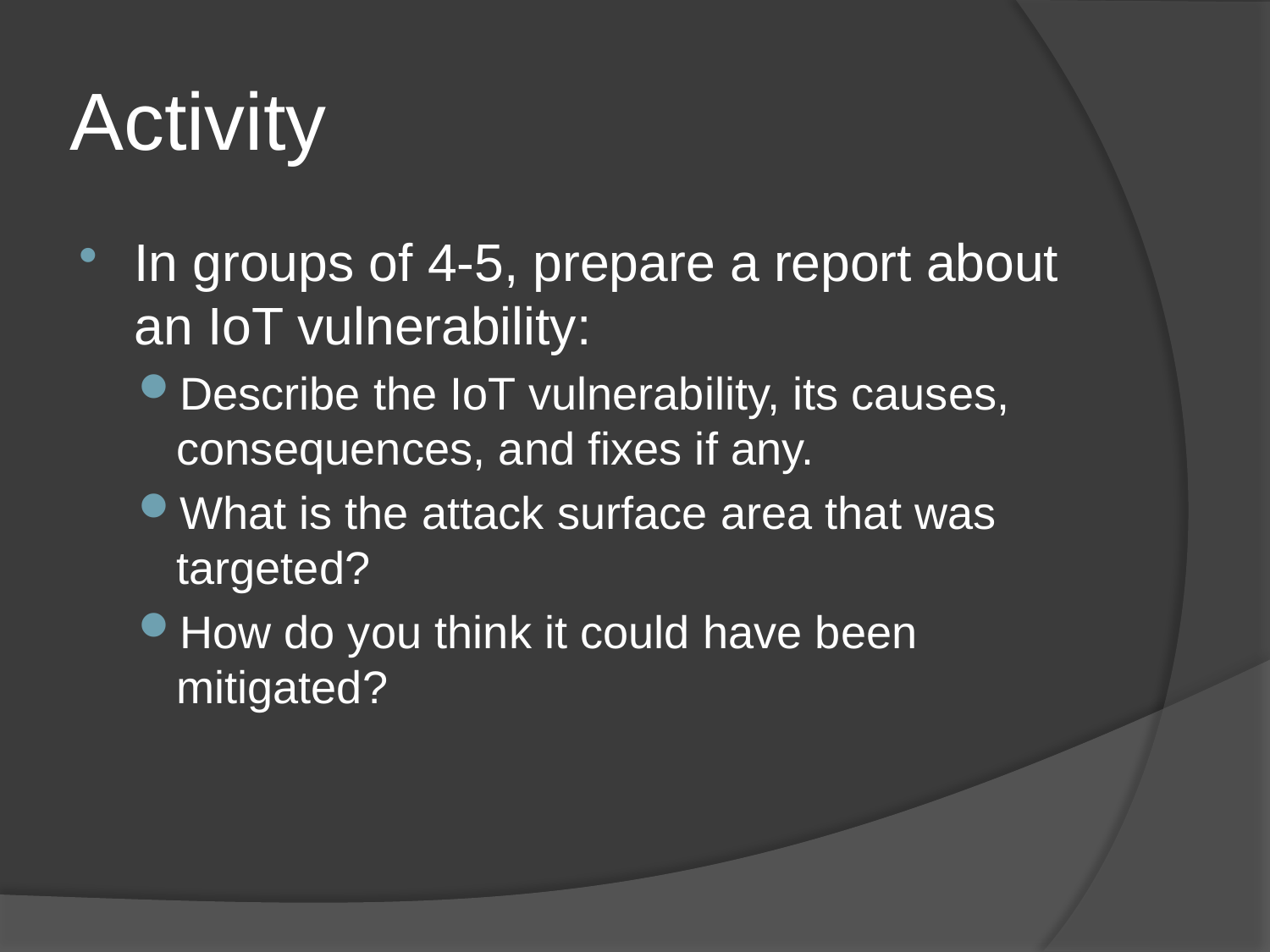

# Activity
In groups of 4-5, prepare a report about an IoT vulnerability:
Describe the IoT vulnerability, its causes, consequences, and fixes if any.
What is the attack surface area that was targeted?
How do you think it could have been mitigated?